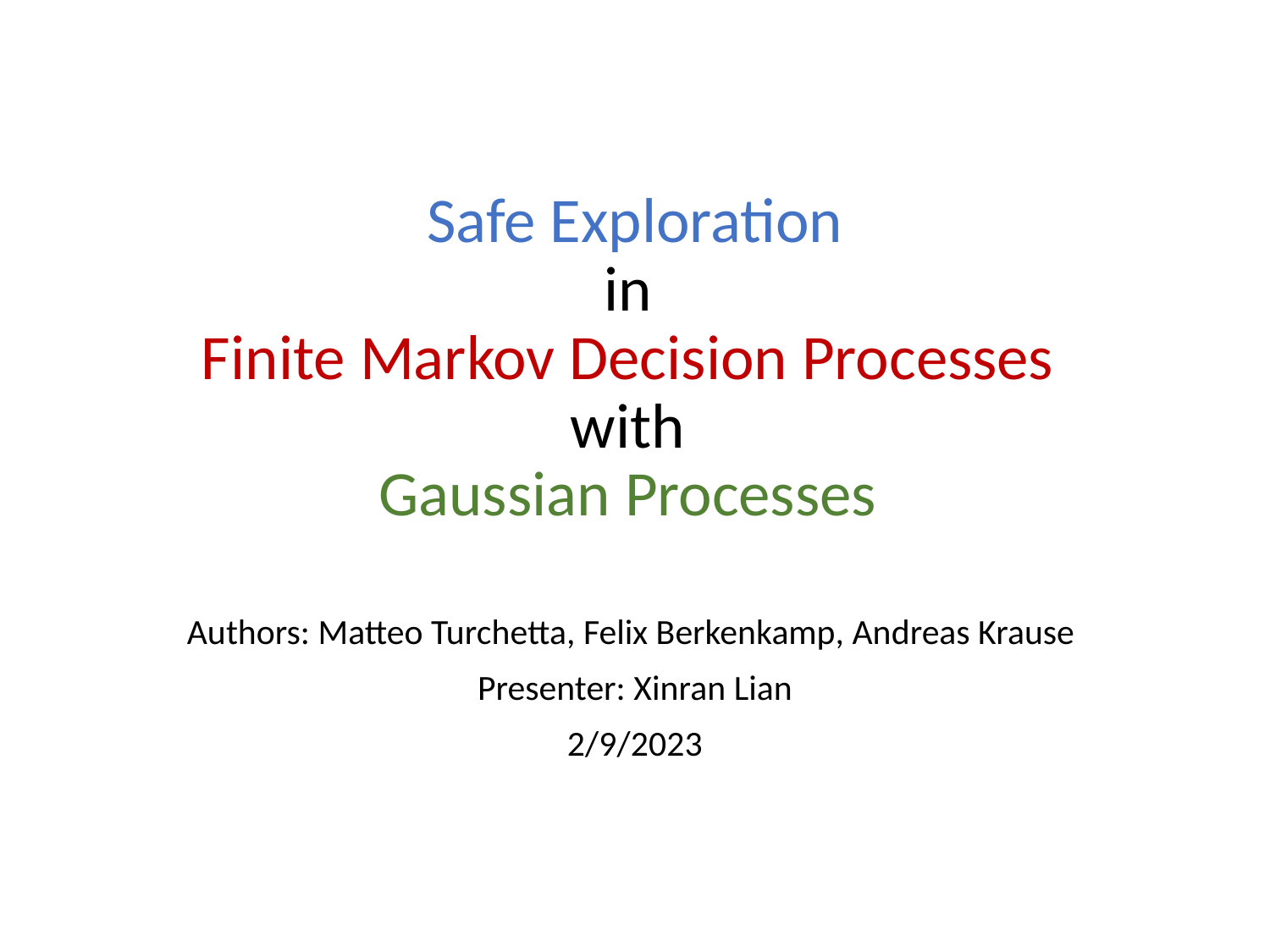

# Safe Exploration in Finite Markov Decision Processes with Gaussian Processes
Authors: Matteo Turchetta, Felix Berkenkamp, Andreas Krause
Presenter: Xinran Lian
2/9/2023